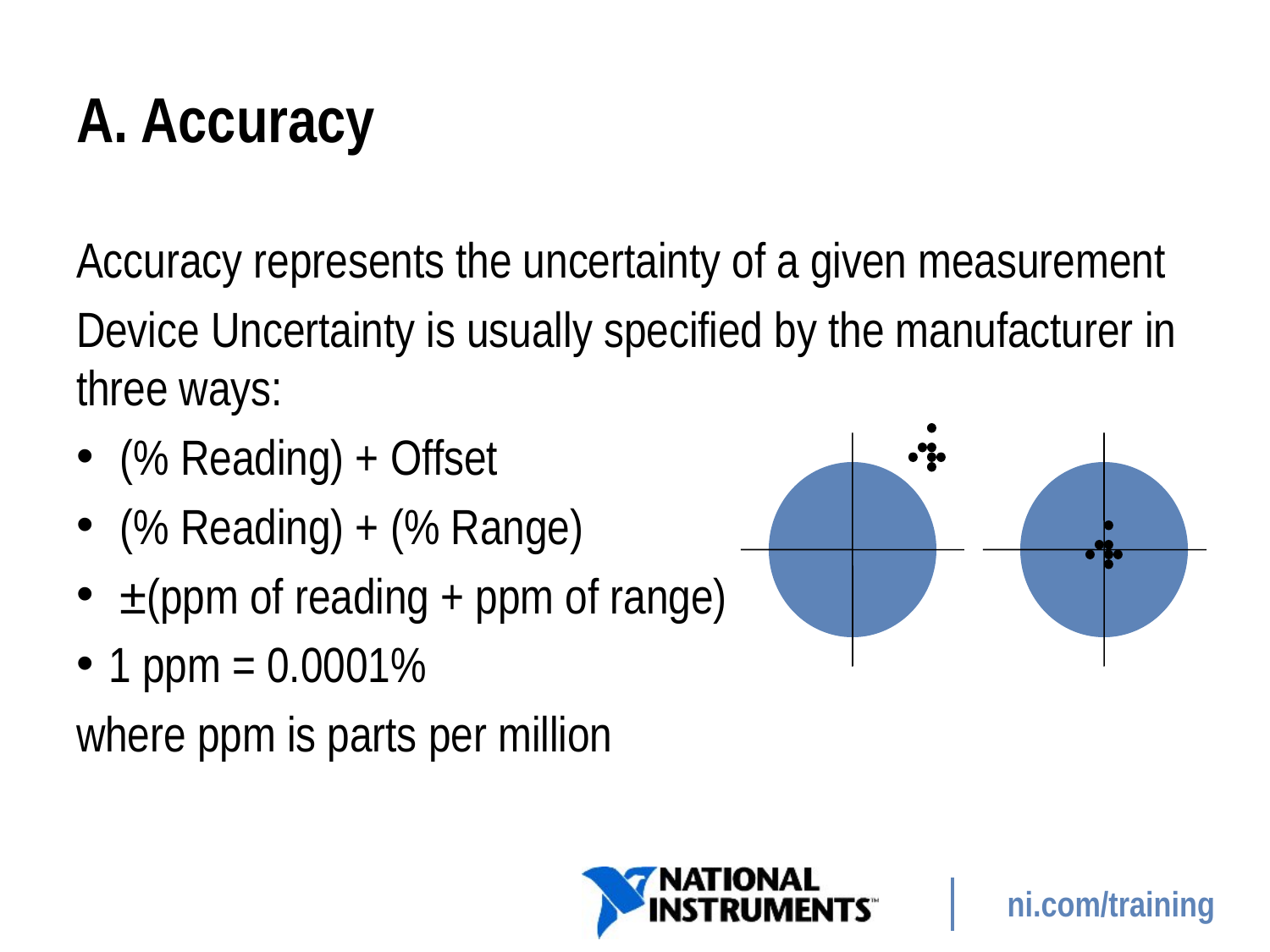

# A. Accuracy
Accuracy represents the uncertainty of a given measurement
Device Uncertainty is usually specified by the manufacturer in three ways:
 (% Reading) + Offset
 (% Reading) + (% Range)
 ±(ppm of reading + ppm of range)
1 ppm = 0.0001%
where ppm is parts per million